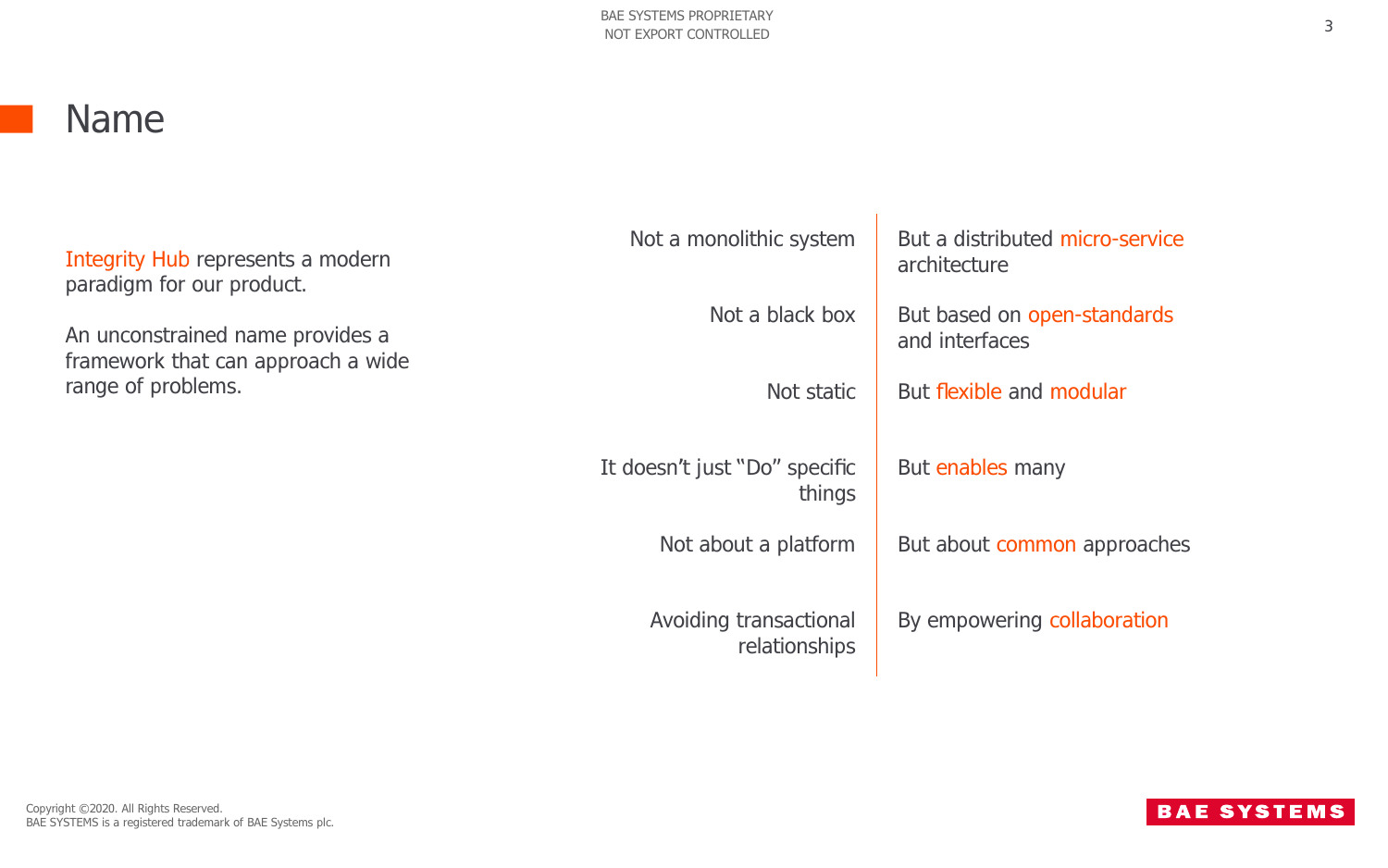

3
# Name
Not a monolithic system

Not a black box

Not static

It doesn’t just “Do” specific things

Not about a platform

Avoiding transactional relationships

But a distributed micro-service architecture

But based on open-standards and interfaces

But flexible and modular

But enables many

But about common approaches

By empowering collaboration
Integrity Hub represents a modern paradigm for our product.

An unconstrained name provides a framework that can approach a wide range of problems.